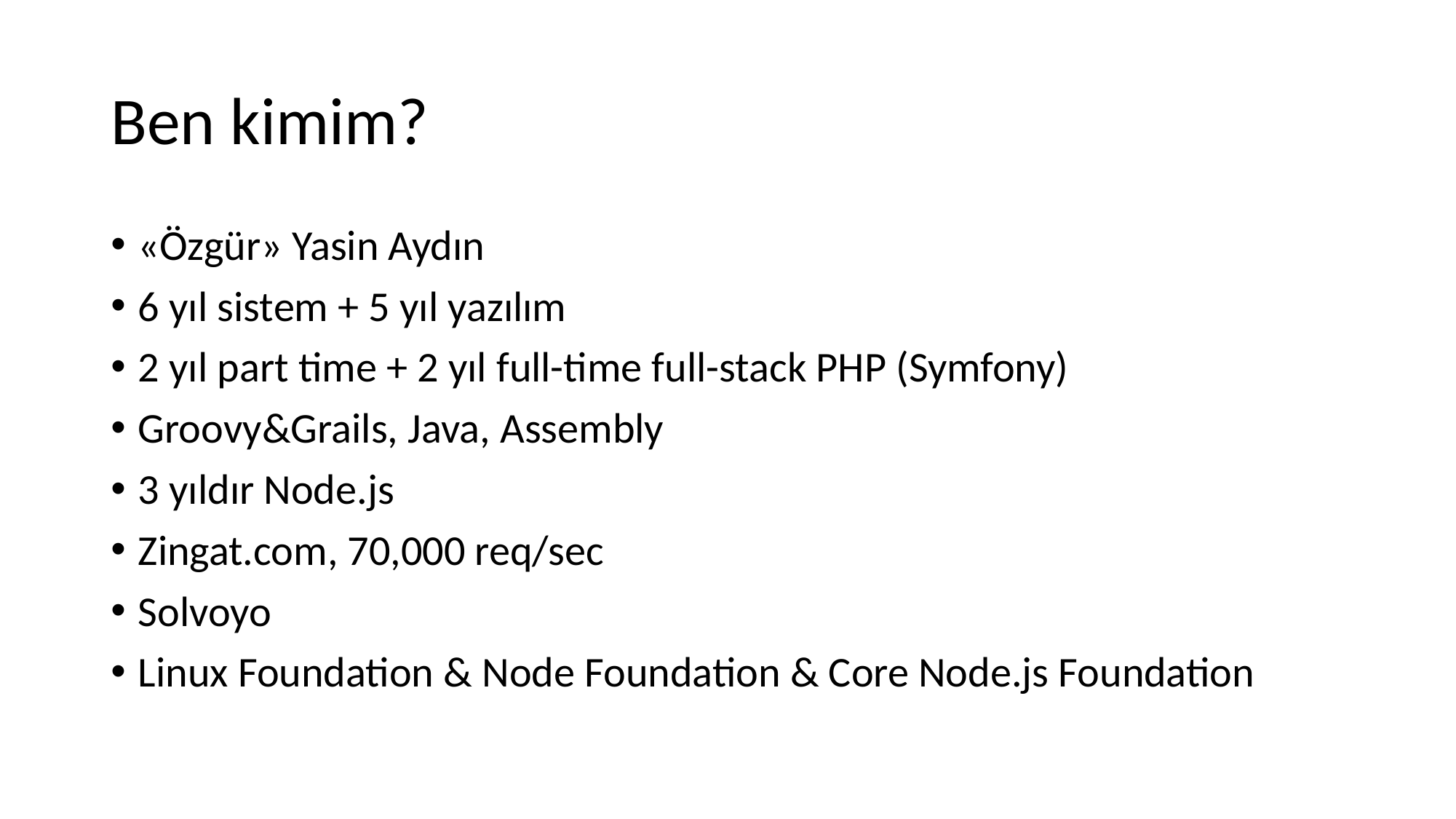

# Ben kimim?
«Özgür» Yasin Aydın
6 yıl sistem + 5 yıl yazılım
2 yıl part time + 2 yıl full-time full-stack PHP (Symfony)
Groovy&Grails, Java, Assembly
3 yıldır Node.js
Zingat.com, 70,000 req/sec
Solvoyo
Linux Foundation & Node Foundation & Core Node.js Foundation